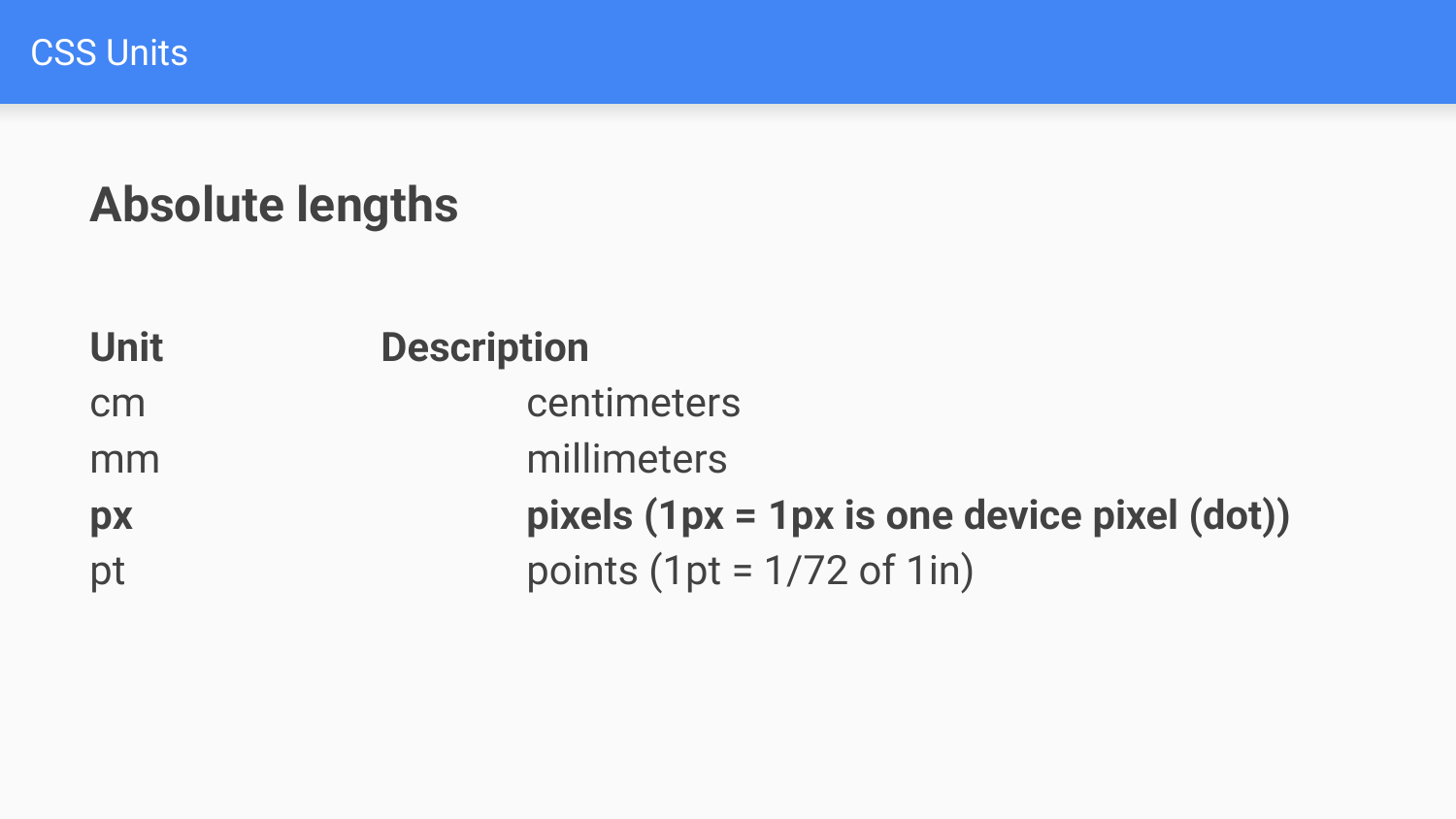

# CSS Units
Absolute lengths
Unit		Description
cm			centimeters
mm			millimeters
px 			pixels (1px = 1px is one device pixel (dot))
pt			points (1pt = 1/72 of 1in)